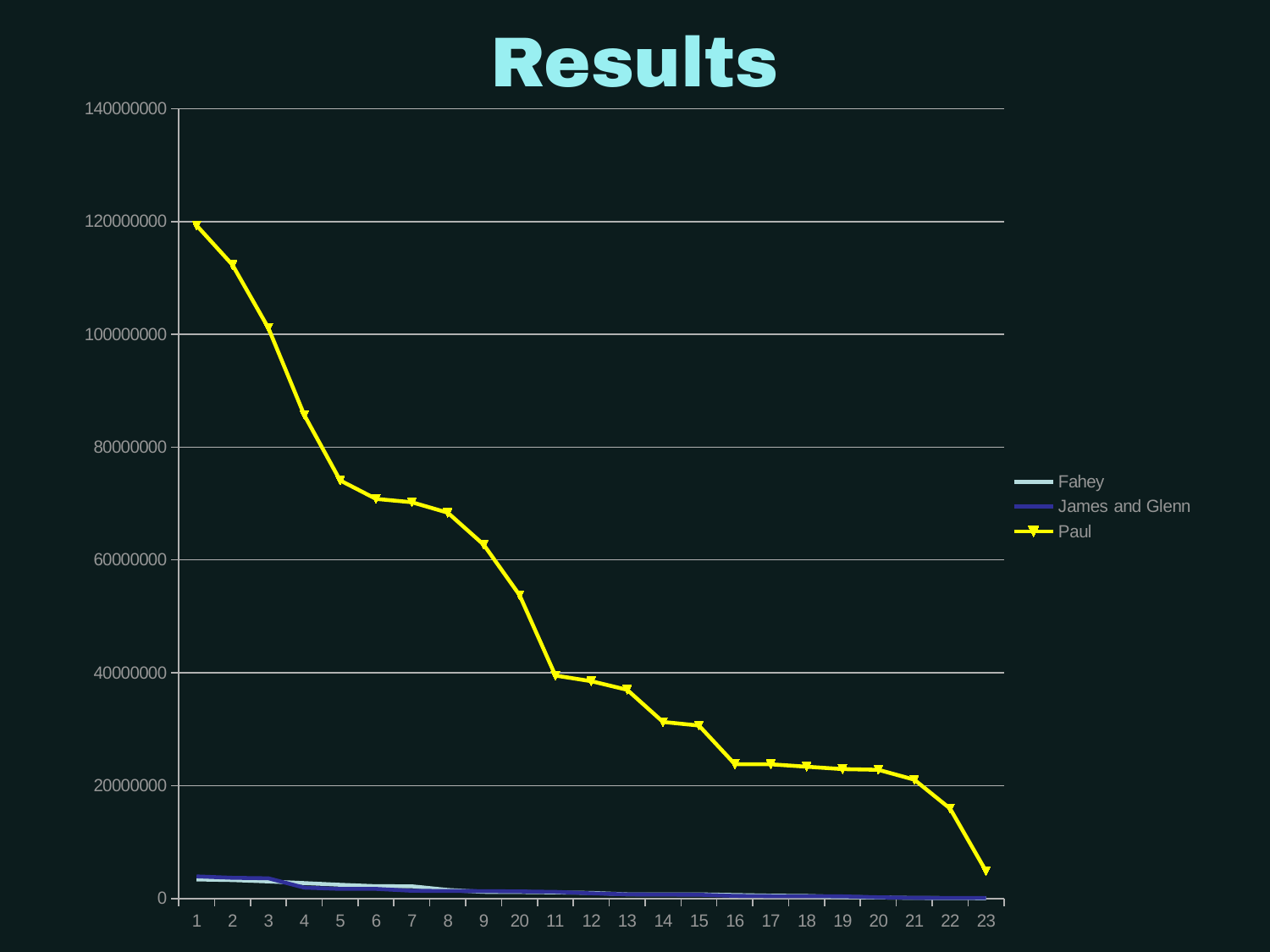

# Results

### Chart

| Category | Fahey | James and Glenn | Paul |
|---|---|---|---|
| 1 | 3373232.0 | 3911649.0 | 119308333.0 |
| 2 | 3258578.0 | 3660872.0 | 112320200.0 |
| 3 | 3005890.0 | 3574589.0 | 101139398.0 |
| 4 | 2716467.0 | 1909310.0 | 85706982.0 |
| 5 | 2418882.0 | 1688799.0 | 74103699.0 |
| 6 | 2168201.0 | 1687982.0 | 70829782.0 |
| 7 | 2151249.0 | 1358749.0 | 70234942.0 |
| 8 | 1505799.0 | 1320000.0 | 68385300.0 |
| 9 | 1158599.0 | 1296037.0 | 62725169.0 |
| 20 | 1133321.0 | 1244223.0 | 53775754.0 |
| 11 | 1065745.0 | 1157937.0 | 39517589.0 |
| 12 | 981201.0 | 909452.0 | 38504984.0 |
| 13 | 741181.0 | 720365.0 | 36989149.0 |
| 14 | 736623.0 | 682409.0 | 31277673.0 |
| 15 | 725293.0 | 656538.0 | 30653912.0 |
| 16 | 612495.0 | 450822.0 | 23800751.0 |
| 17 | 500028.0 | 399097.0 | 23772928.0 |
| 18 | 442903.0 | 396679.0 | 23352565.0 |
| 19 | 269940.0 | 367733.0 | 22924452.0 |
| 20 | 174149.0 | 211059.0 | 22800340.0 |
| 21 | 83557.0 | 109470.0 | 21054436.0 |
| 22 | 61107.0 | 93494.0 | 15931761.0 |
| 23 | 33854.0 | 80228.0 | 4835695.0 |